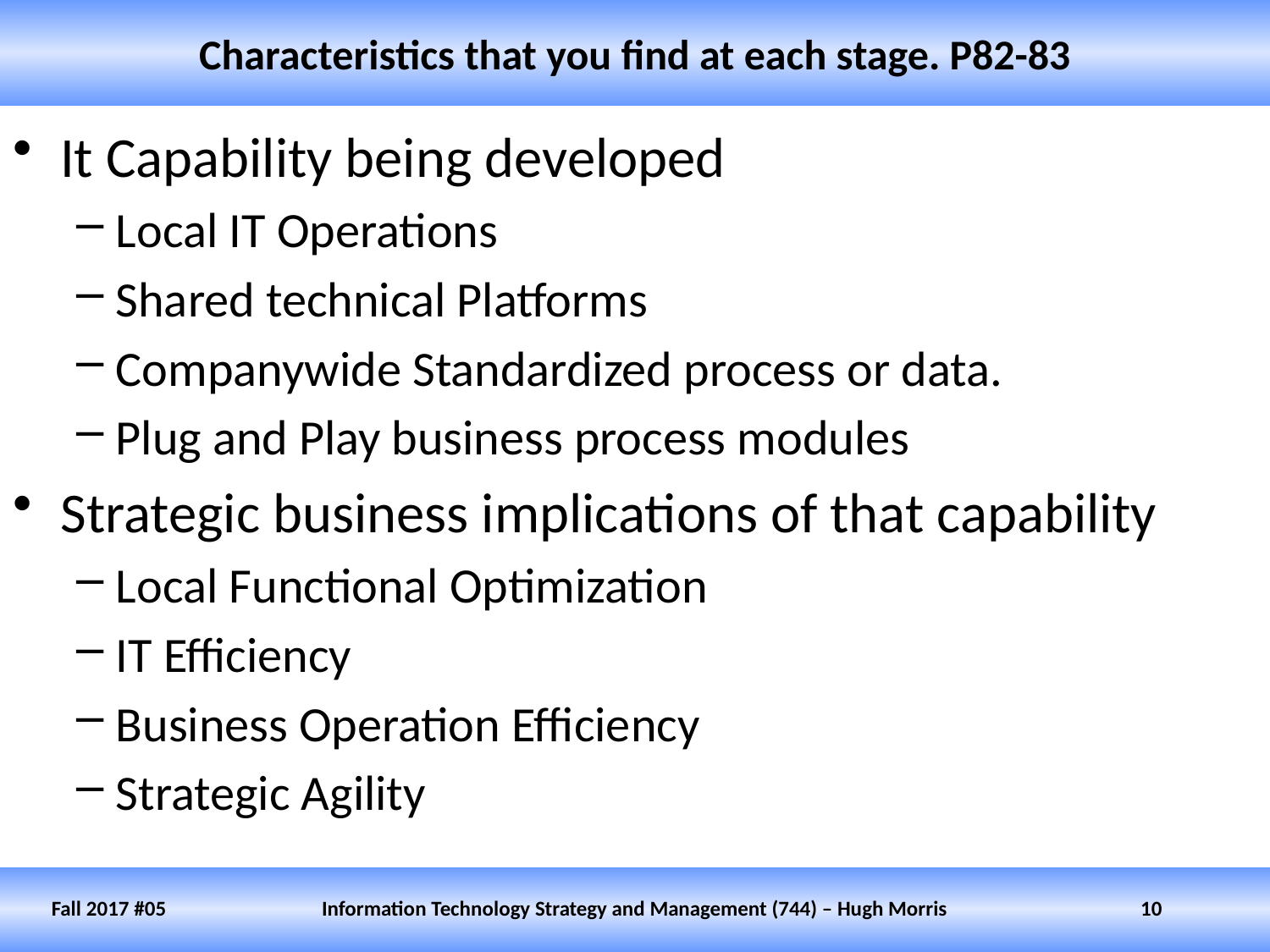

# Characteristics that you find at each stage. P82-83
It Capability being developed
Local IT Operations
Shared technical Platforms
Companywide Standardized process or data.
Plug and Play business process modules
Strategic business implications of that capability
Local Functional Optimization
IT Efficiency
Business Operation Efficiency
Strategic Agility
Fall 2017 #05
Information Technology Strategy and Management (744) – Hugh Morris
10